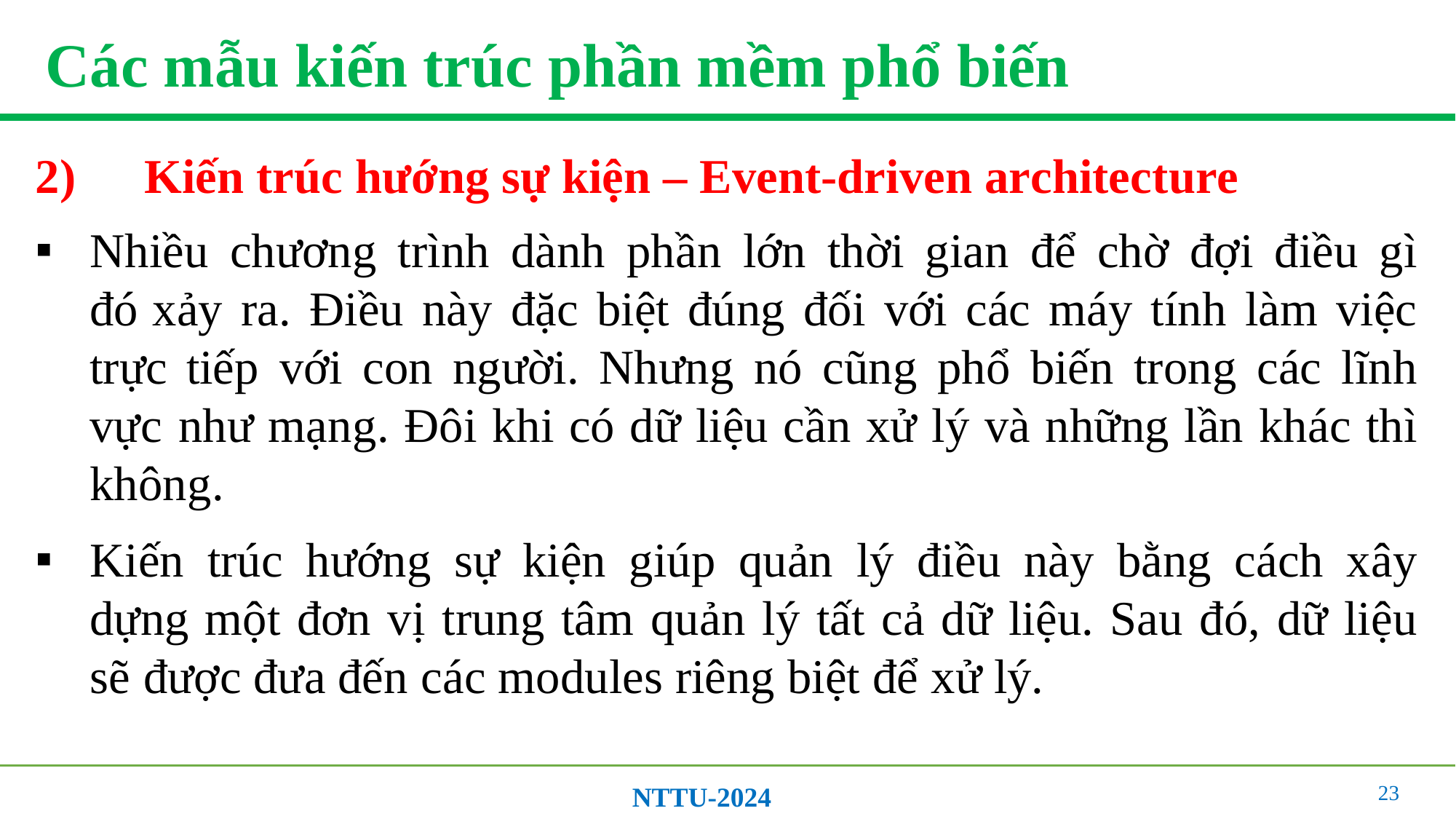

# Các mẫu kiến trúc phần mềm phổ biến
2)	Kiến trúc hướng sự kiện – Event-driven architecture
Nhiều chương trình dành phần lớn thời gian để chờ đợi điều gì đó xảy ra. Điều này đặc biệt đúng đối với các máy tính làm việc trực tiếp với con người. Nhưng nó cũng phổ biến trong các lĩnh vực như mạng. Đôi khi có dữ liệu cần xử lý và những lần khác thì không.
Kiến trúc hướng sự kiện giúp quản lý điều này bằng cách xây dựng một đơn vị trung tâm quản lý tất cả dữ liệu. Sau đó, dữ liệu sẽ được đưa đến các modules riêng biệt để xử lý.
23